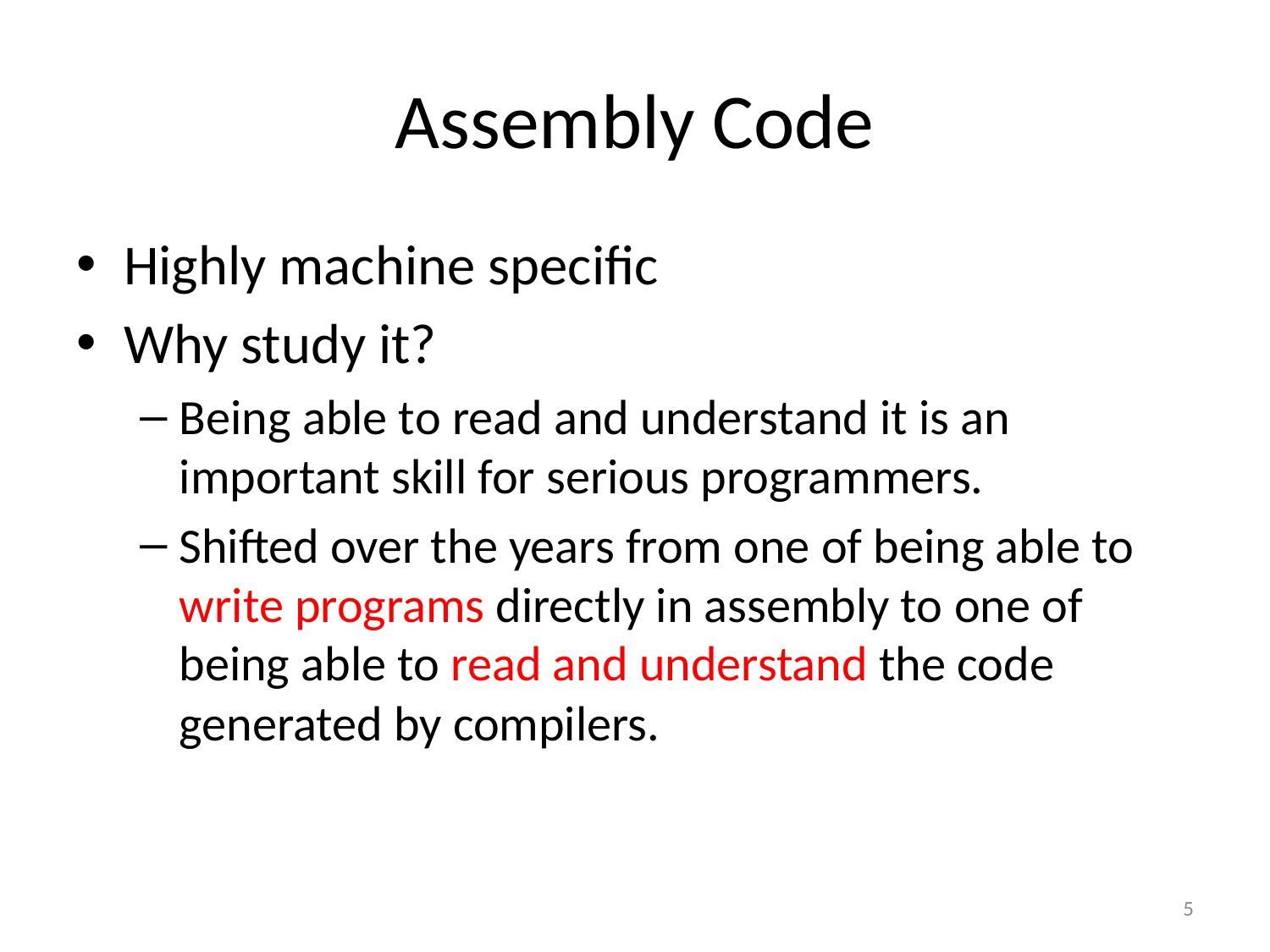

# Assembly Code
Highly machine specific
Why study it?
Being able to read and understand it is an important skill for serious programmers.
Shifted over the years from one of being able to write programs directly in assembly to one of being able to read and understand the code generated by compilers.
5